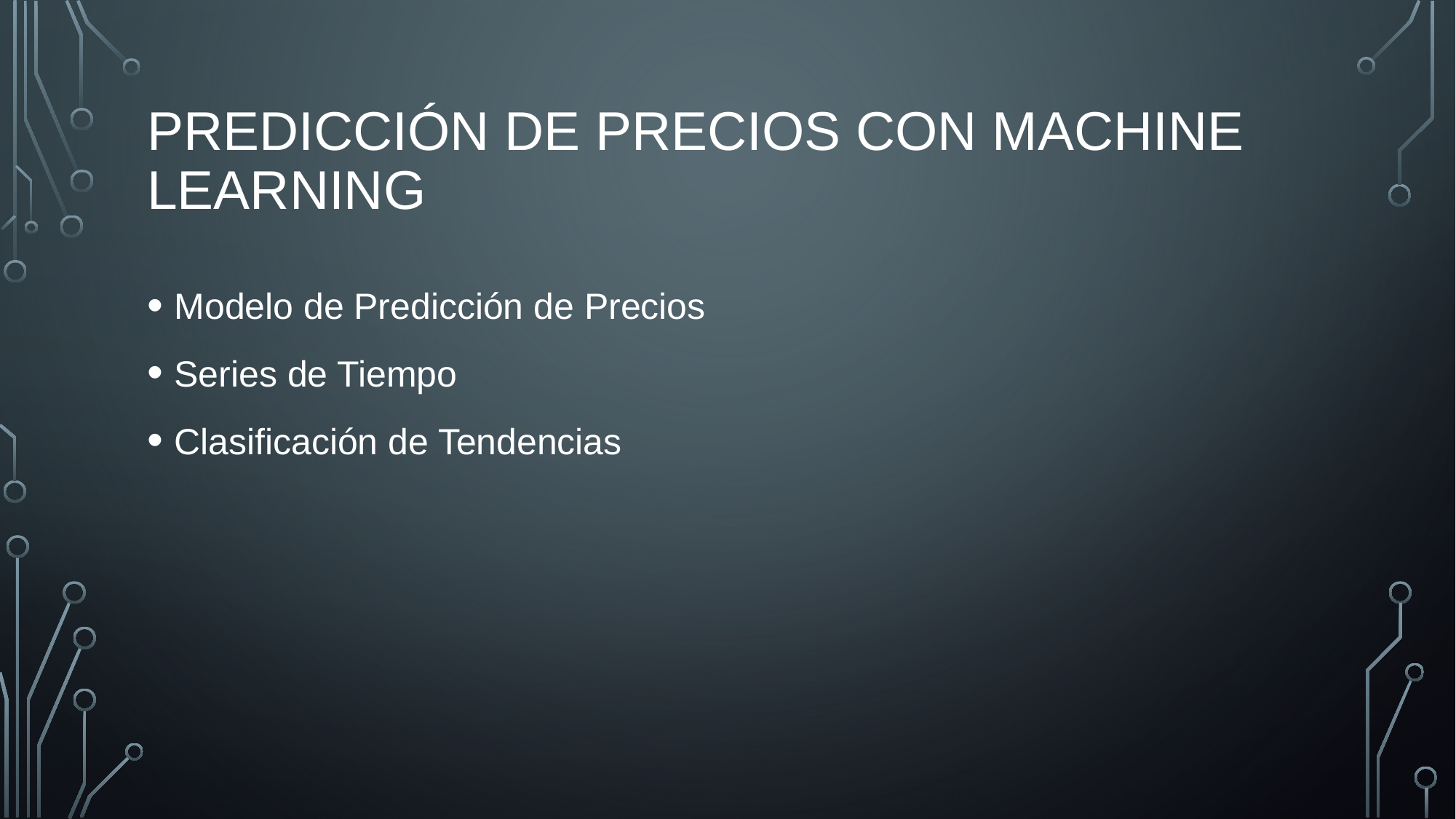

# Predicción de Precios con Machine Learning
Modelo de Predicción de Precios
Series de Tiempo
Clasificación de Tendencias